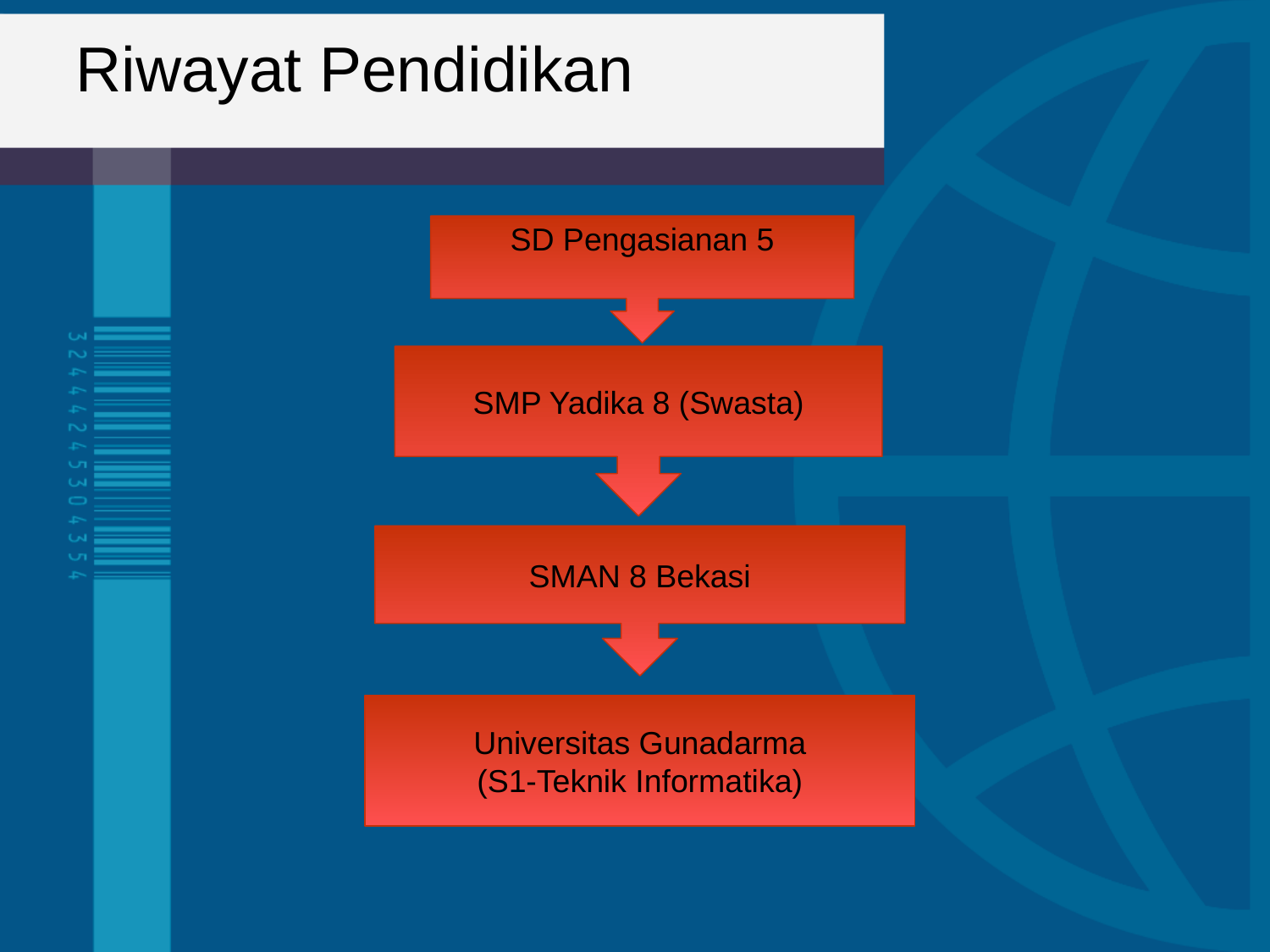

# Riwayat Pendidikan

SD Pengasianan 5

SMP Yadika 8 (Swasta)
SMAN 8 Bekasi
Universitas Gunadarma
(S1-Teknik Informatika)